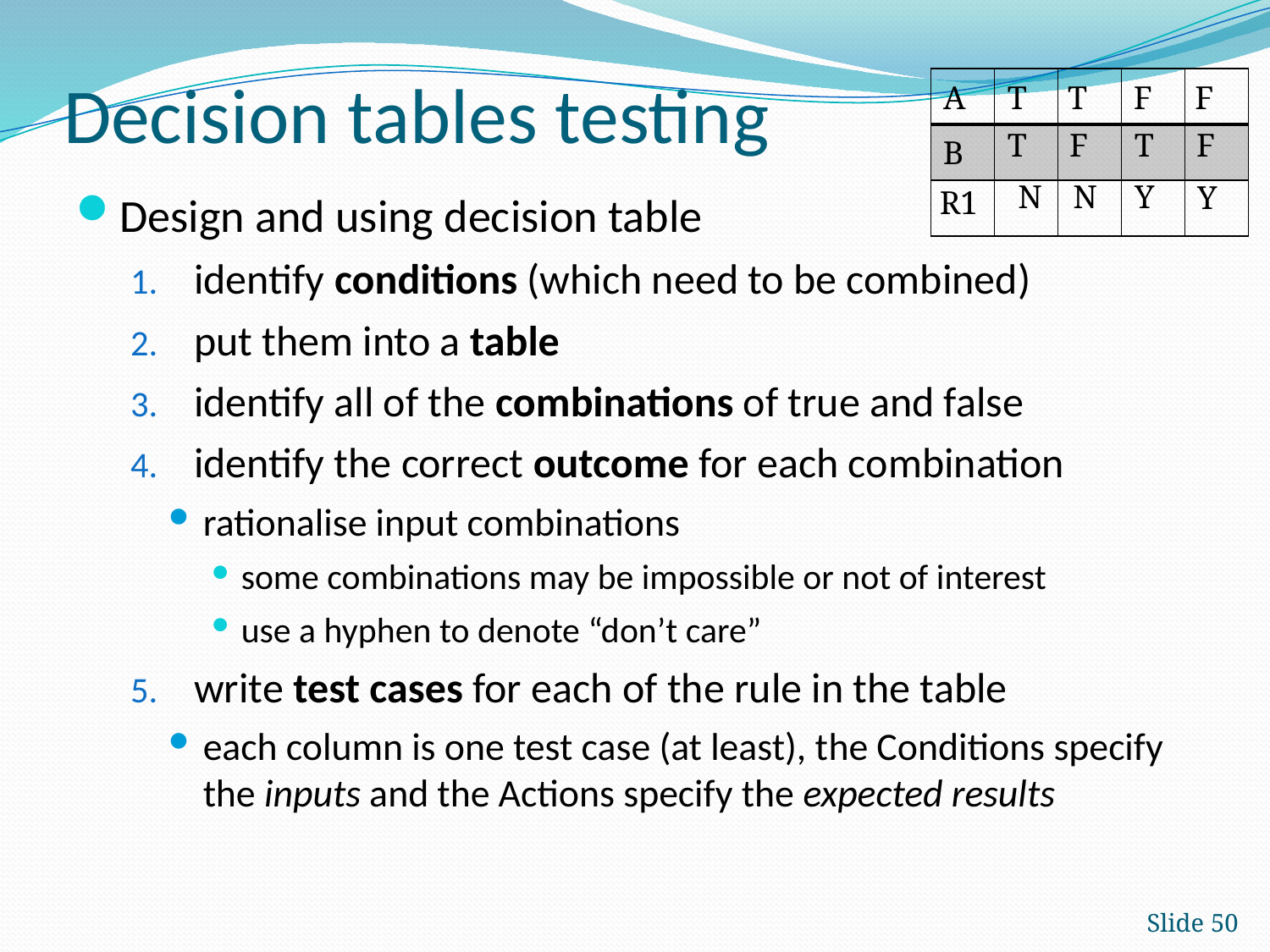

# Decision tables testing
|  |  |  |  |  |
| --- | --- | --- | --- | --- |
|  |  |  |  |  |
|  |  |  |  |  |
A
T
T
F
F
T
F
T
F
B
Y
N
N
Y
R1
Design and using decision table
identify conditions (which need to be combined)
put them into a table
identify all of the combinations of true and false
identify the correct outcome for each combination
rationalise input combinations
some combinations may be impossible or not of interest
use a hyphen to denote “don’t care”
write test cases for each of the rule in the table
each column is one test case (at least), the Conditions specify the inputs and the Actions specify the expected results

Slide 50